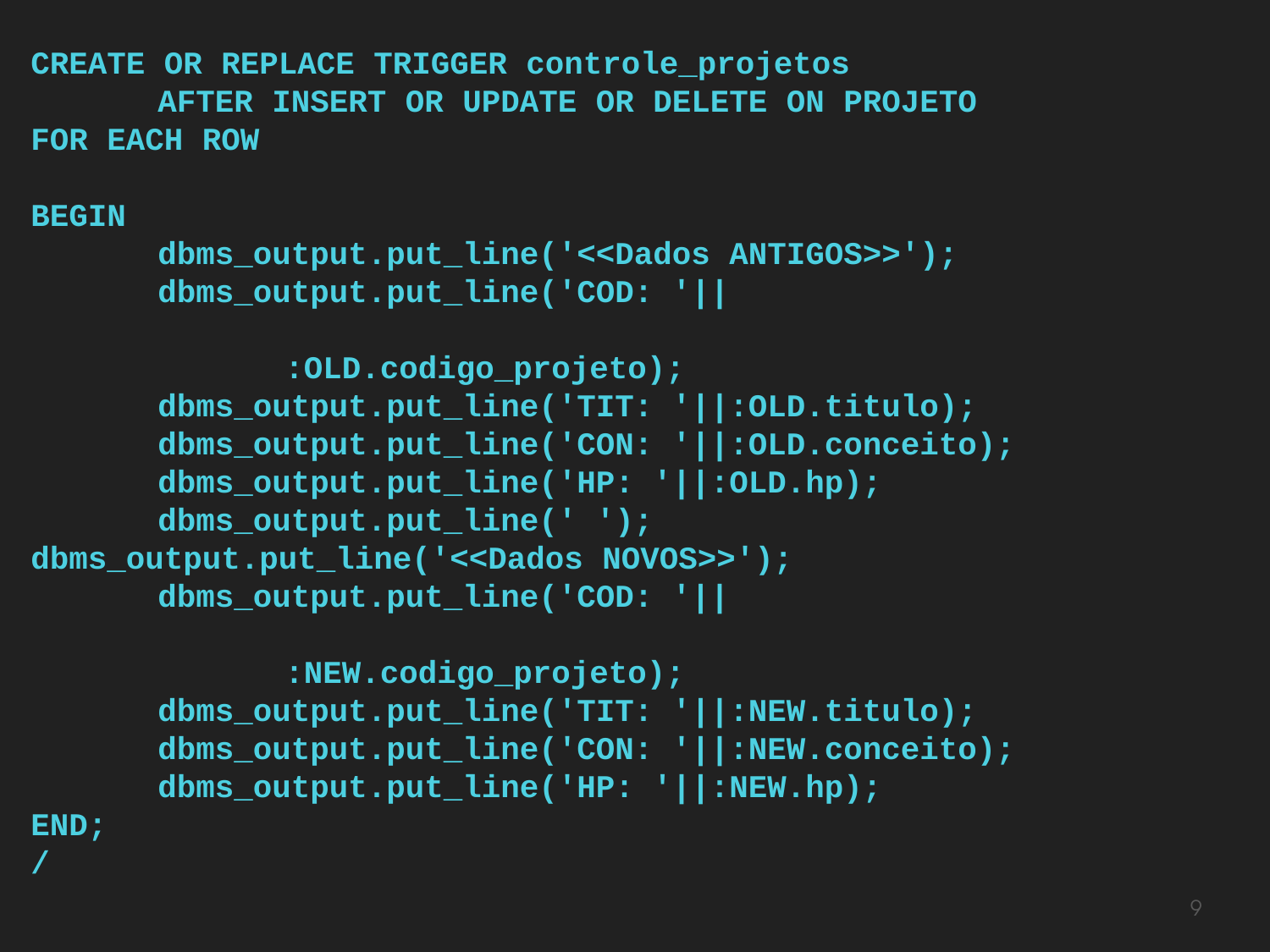

CREATE OR REPLACE TRIGGER controle_projetos
	AFTER INSERT OR UPDATE OR DELETE ON PROJETO
FOR EACH ROW

BEGIN
	dbms_output.put_line('<<Dados ANTIGOS>>');
	dbms_output.put_line('COD: '||
											:OLD.codigo_projeto);
	dbms_output.put_line('TIT: '||:OLD.titulo);
	dbms_output.put_line('CON: '||:OLD.conceito);
	dbms_output.put_line('HP: '||:OLD.hp);
	dbms_output.put_line(' ');
dbms_output.put_line('<<Dados NOVOS>>');
	dbms_output.put_line('COD: '||
											:NEW.codigo_projeto);
	dbms_output.put_line('TIT: '||:NEW.titulo);
	dbms_output.put_line('CON: '||:NEW.conceito);
	dbms_output.put_line('HP: '||:NEW.hp);
END;
/

9